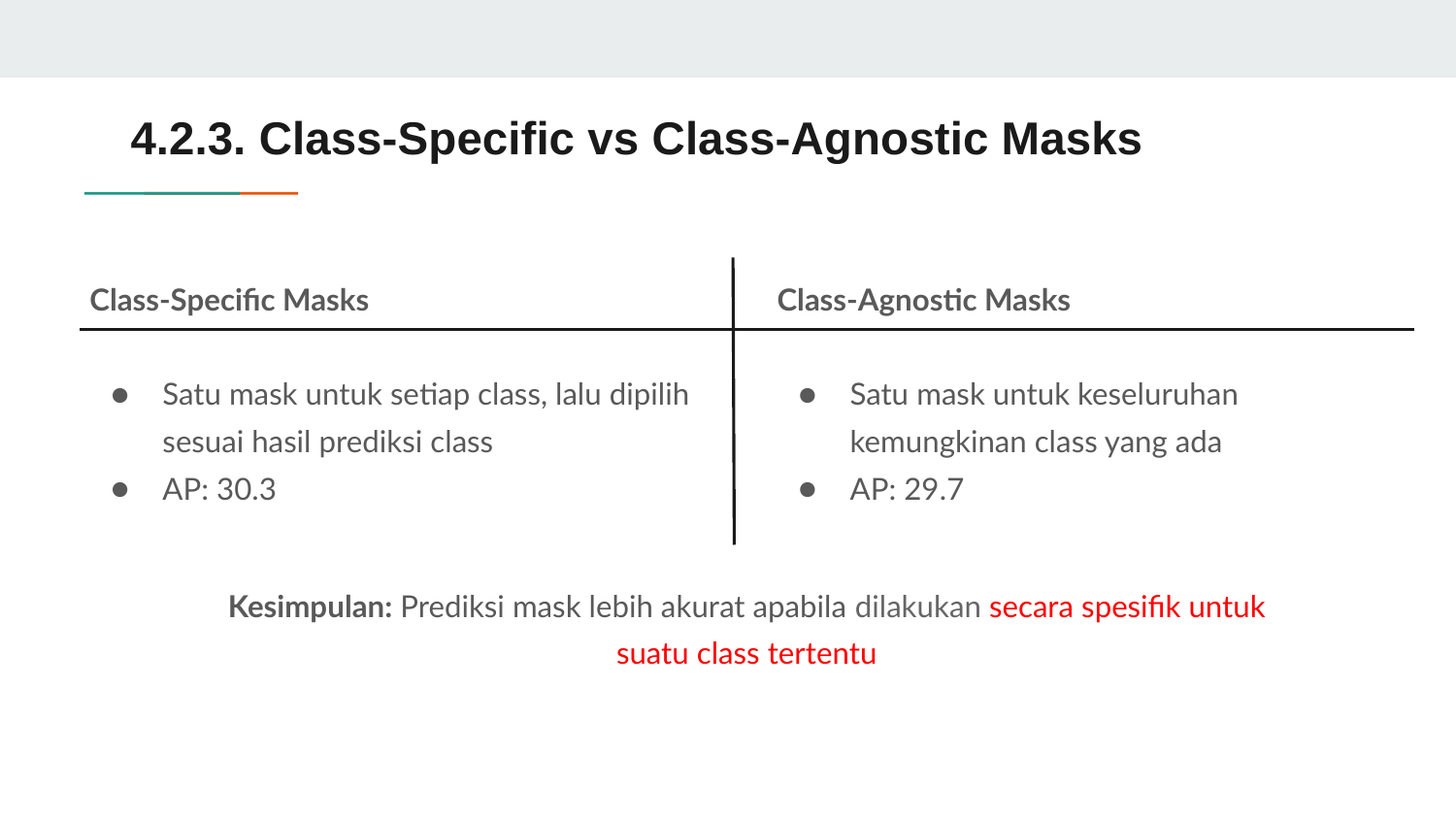

# 4.2.3. Class-Specific vs Class-Agnostic Masks
Class-Specific Masks

Satu mask untuk setiap class, lalu dipilih sesuai hasil prediksi class
AP: 30.3
Class-Agnostic Masks

Satu mask untuk keseluruhan kemungkinan class yang ada
AP: 29.7
Kesimpulan: Prediksi mask lebih akurat apabila dilakukan secara spesifik untuk suatu class tertentu